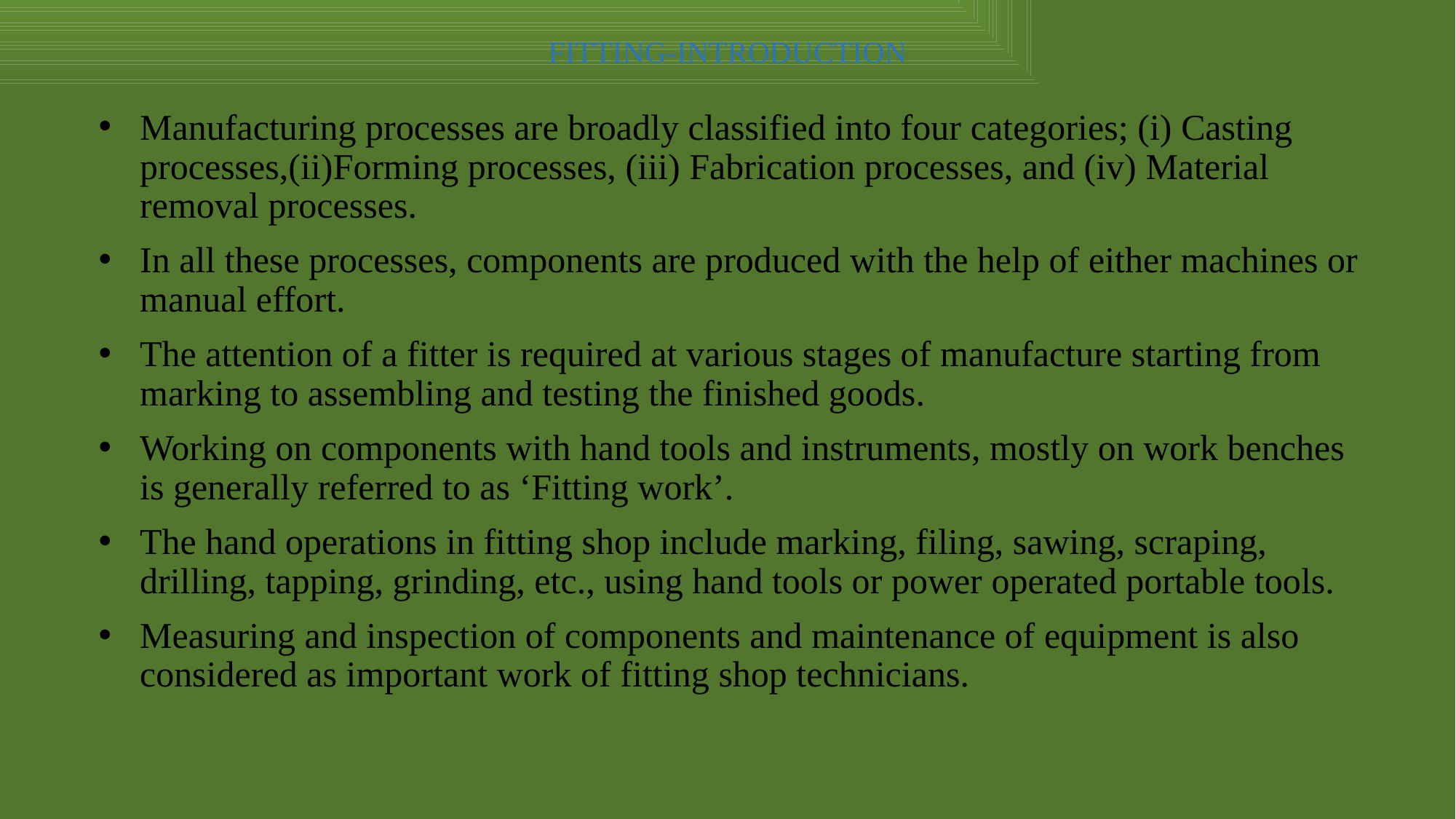

# FITTING-INTRODUCTION
Manufacturing processes are broadly classified into four categories; (i) Casting processes,(ii)Forming processes, (iii) Fabrication processes, and (iv) Material removal processes.
In all these processes, components are produced with the help of either machines or manual effort.
The attention of a fitter is required at various stages of manufacture starting from marking to assembling and testing the finished goods.
Working on components with hand tools and instruments, mostly on work benches is generally referred to as ‘Fitting work’.
The hand operations in fitting shop include marking, filing, sawing, scraping, drilling, tapping, grinding, etc., using hand tools or power operated portable tools.
Measuring and inspection of components and maintenance of equipment is also considered as important work of fitting shop technicians.